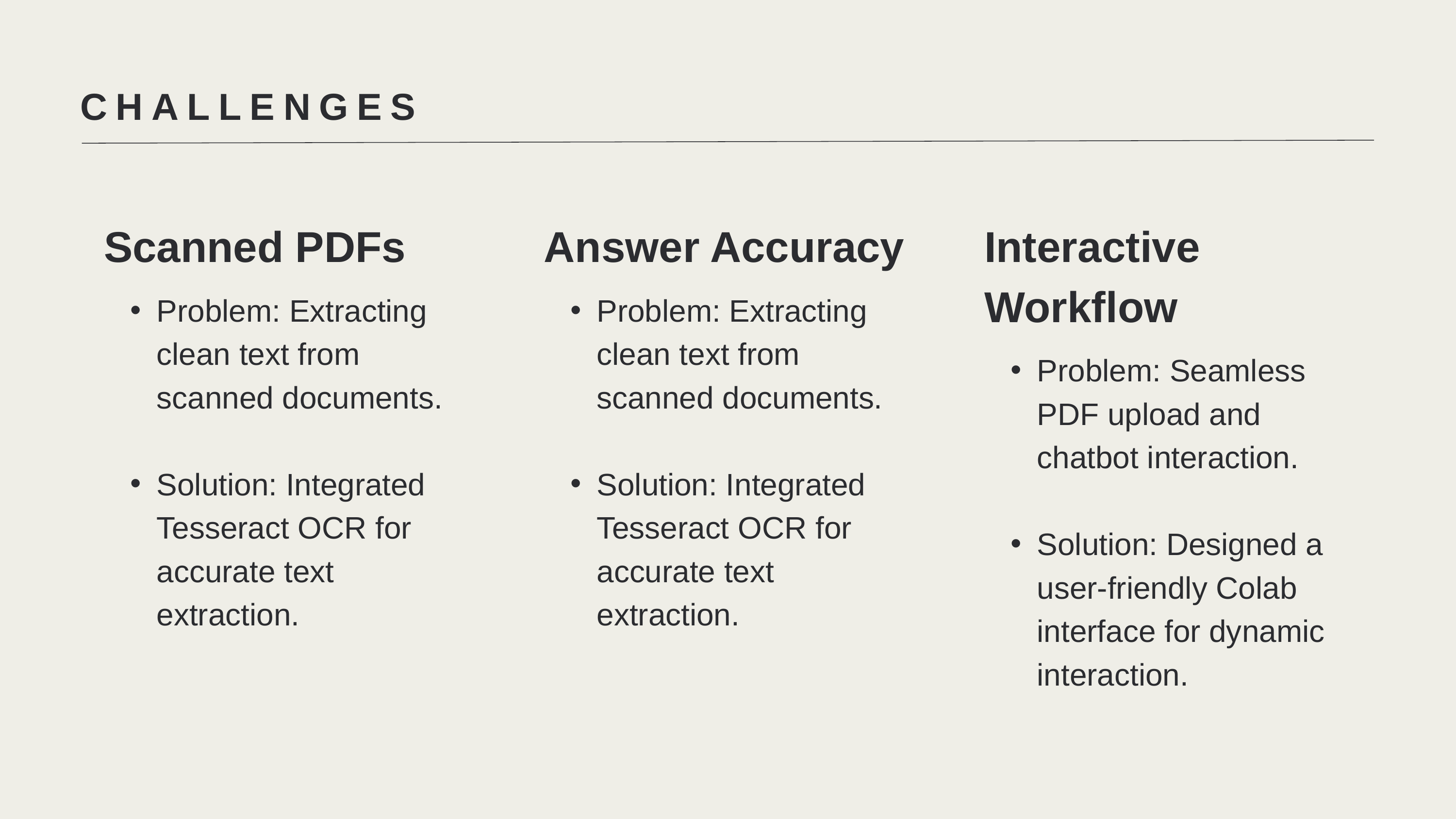

CHALLENGES

Scanned PDFs
Problem: Extracting clean text from scanned documents.

Solution: Integrated Tesseract OCR for accurate text extraction.

Answer Accuracy
Problem: Extracting clean text from scanned documents.

Solution: Integrated Tesseract OCR for accurate text extraction.

Interactive Workflow
Problem: Seamless PDF upload and chatbot interaction.

Solution: Designed a user-friendly Colab interface for dynamic interaction.